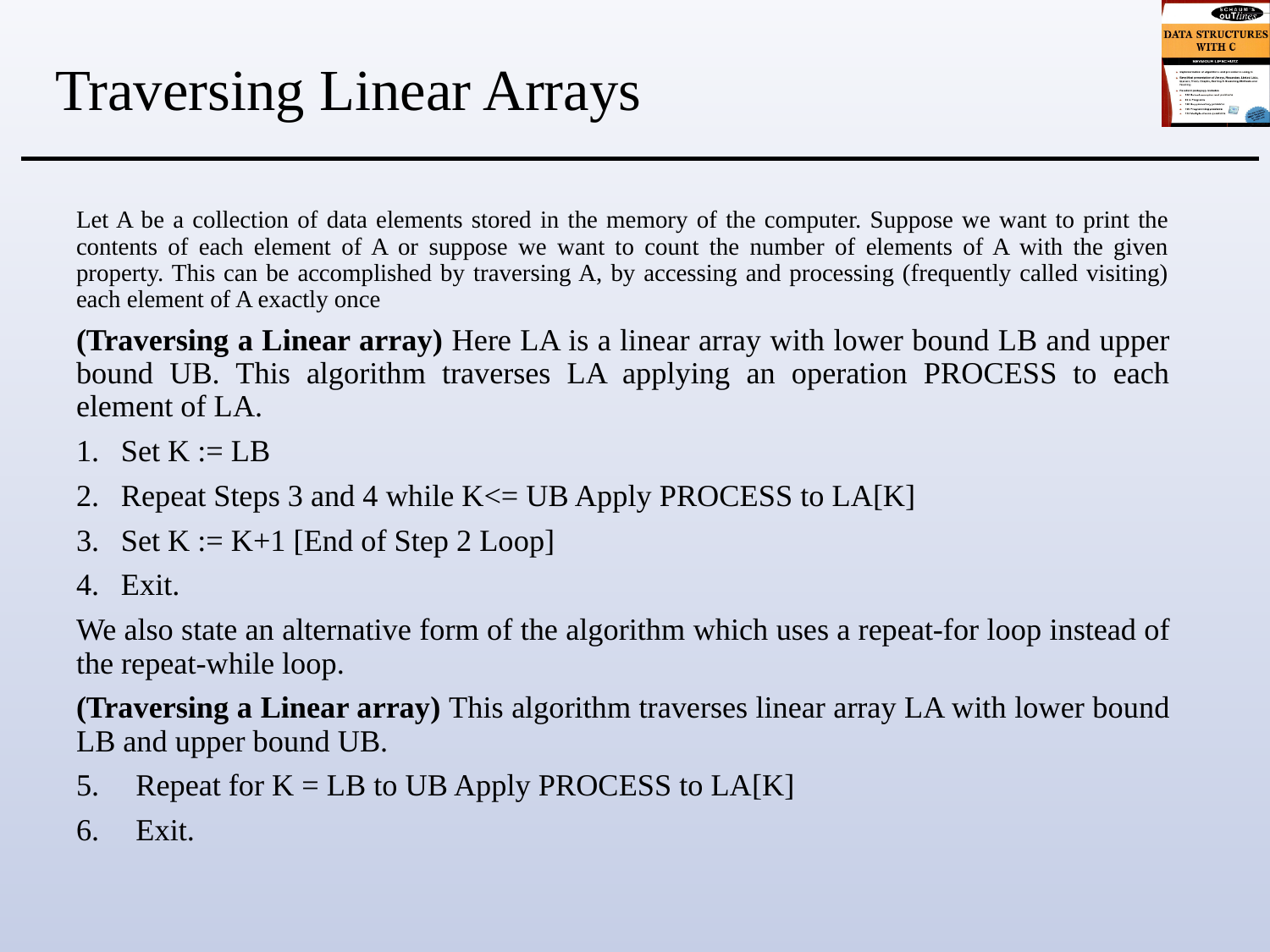

# Traversing Linear Arrays
Let A be a collection of data elements stored in the memory of the computer. Suppose we want to print the contents of each element of A or suppose we want to count the number of elements of A with the given property. This can be accomplished by traversing A, by accessing and processing (frequently called visiting) each element of A exactly once
(Traversing a Linear array) Here LA is a linear array with lower bound LB and upper bound UB. This algorithm traverses LA applying an operation PROCESS to each element of LA.
Set K := LB
Repeat Steps 3 and 4 while K<= UB Apply PROCESS to LA[K]
Set K := K+1 [End of Step 2 Loop]
Exit.
We also state an alternative form of the algorithm which uses a repeat-for loop instead of the repeat-while loop.
(Traversing a Linear array) This algorithm traverses linear array LA with lower bound LB and upper bound UB.
Repeat for K = LB to UB Apply PROCESS to LA[K]
Exit.